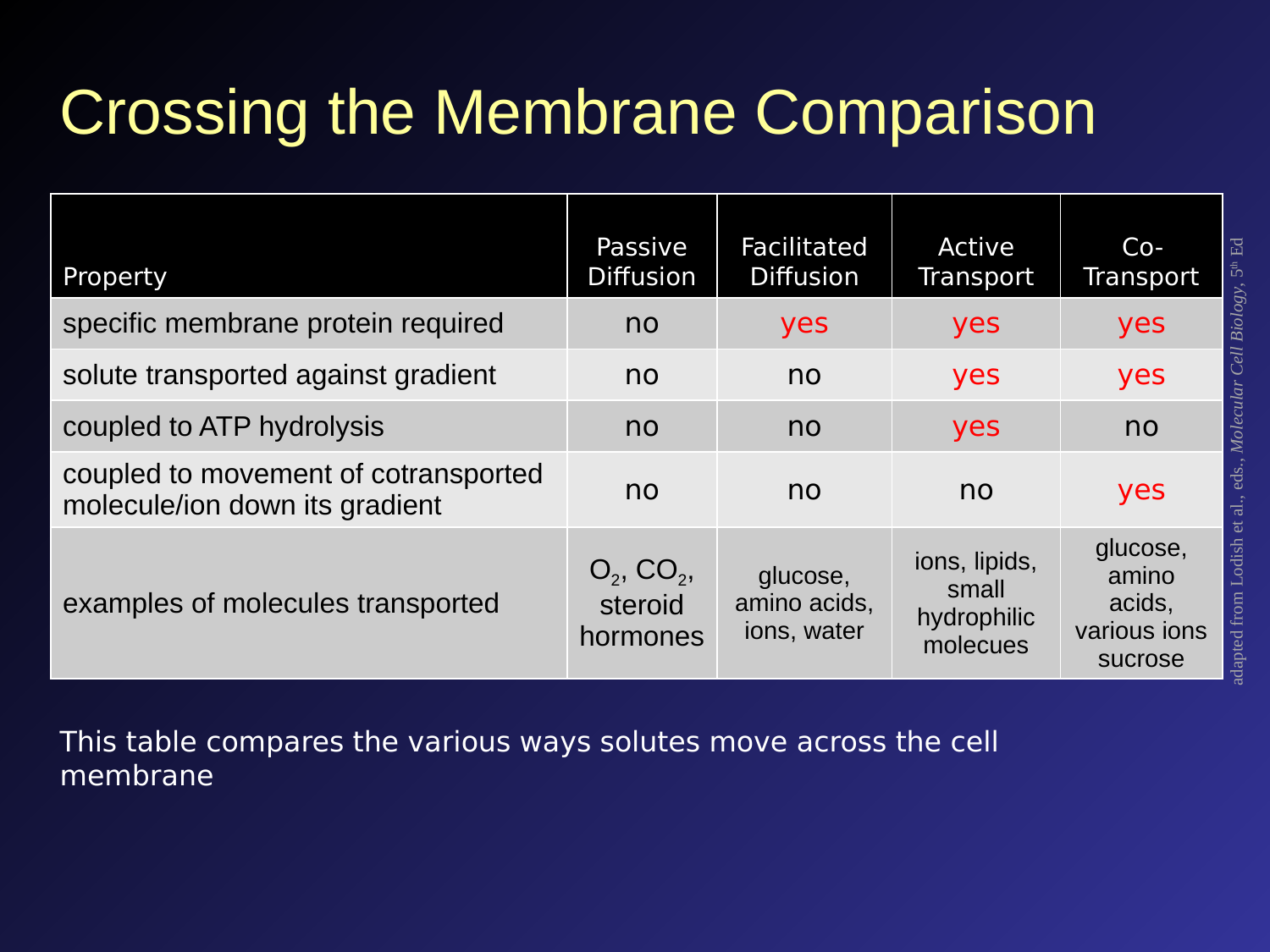

# Crossing the Membrane Comparison
| Property | Passive Diffusion | Facilitated Diffusion | Active Transport | Co-Transport |
| --- | --- | --- | --- | --- |
| specific membrane protein required | no | yes | yes | yes |
| solute transported against gradient | no | no | yes | yes |
| coupled to ATP hydrolysis | no | no | yes | no |
| coupled to movement of cotransported molecule/ion down its gradient | no | no | no | yes |
| examples of molecules transported | O2, CO2, steroid hormones | glucose, amino acids, ions, water | ions, lipids, small hydrophilic molecues | glucose, amino acids, various ions sucrose |
adapted from Lodish et al., eds., Molecular Cell Biology, 5th Ed
This table compares the various ways solutes move across the cell membrane